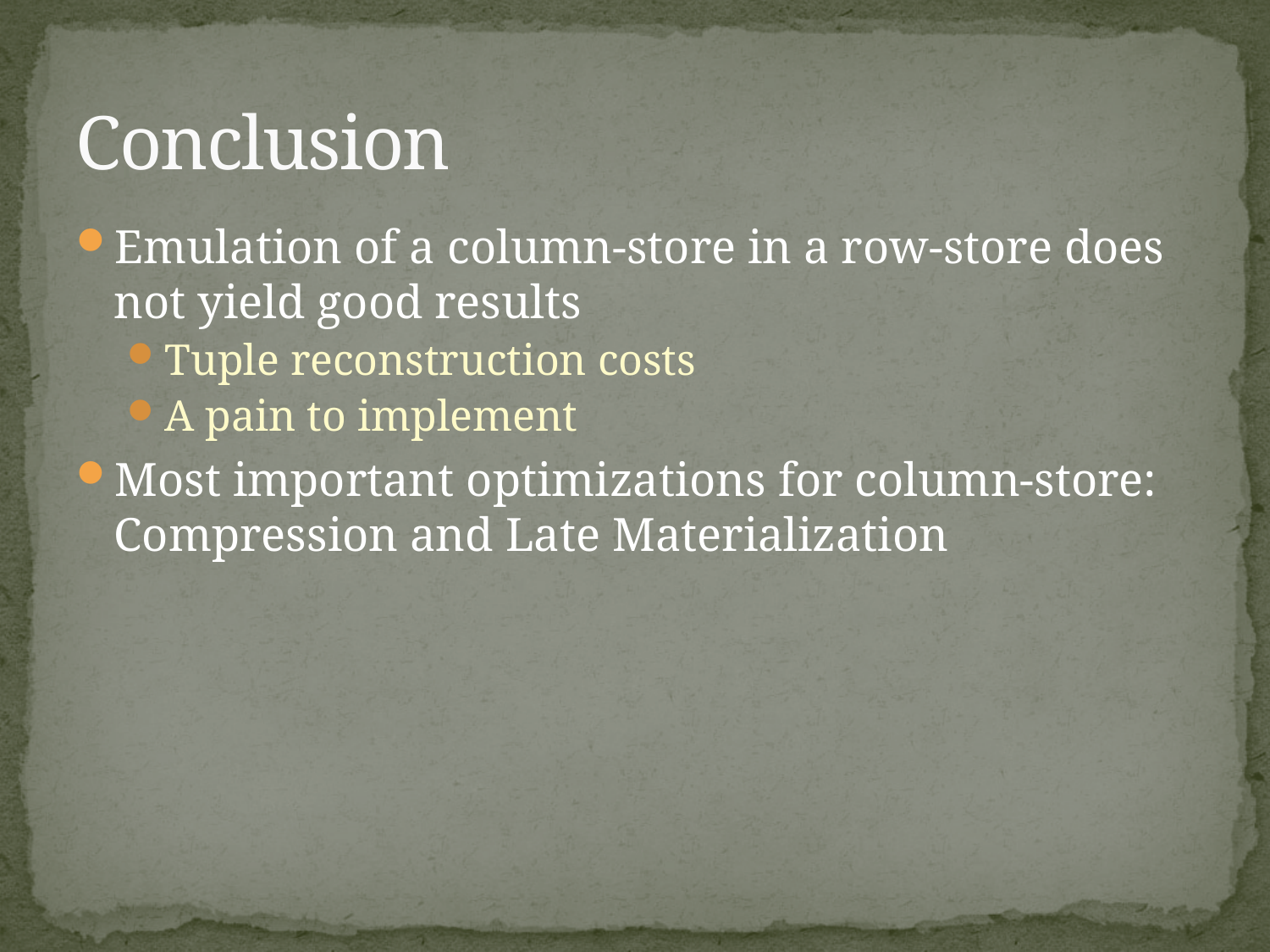

# Conclusion
Emulation of a column-store in a row-store does not yield good results
Tuple reconstruction costs
A pain to implement
Most important optimizations for column-store: Compression and Late Materialization